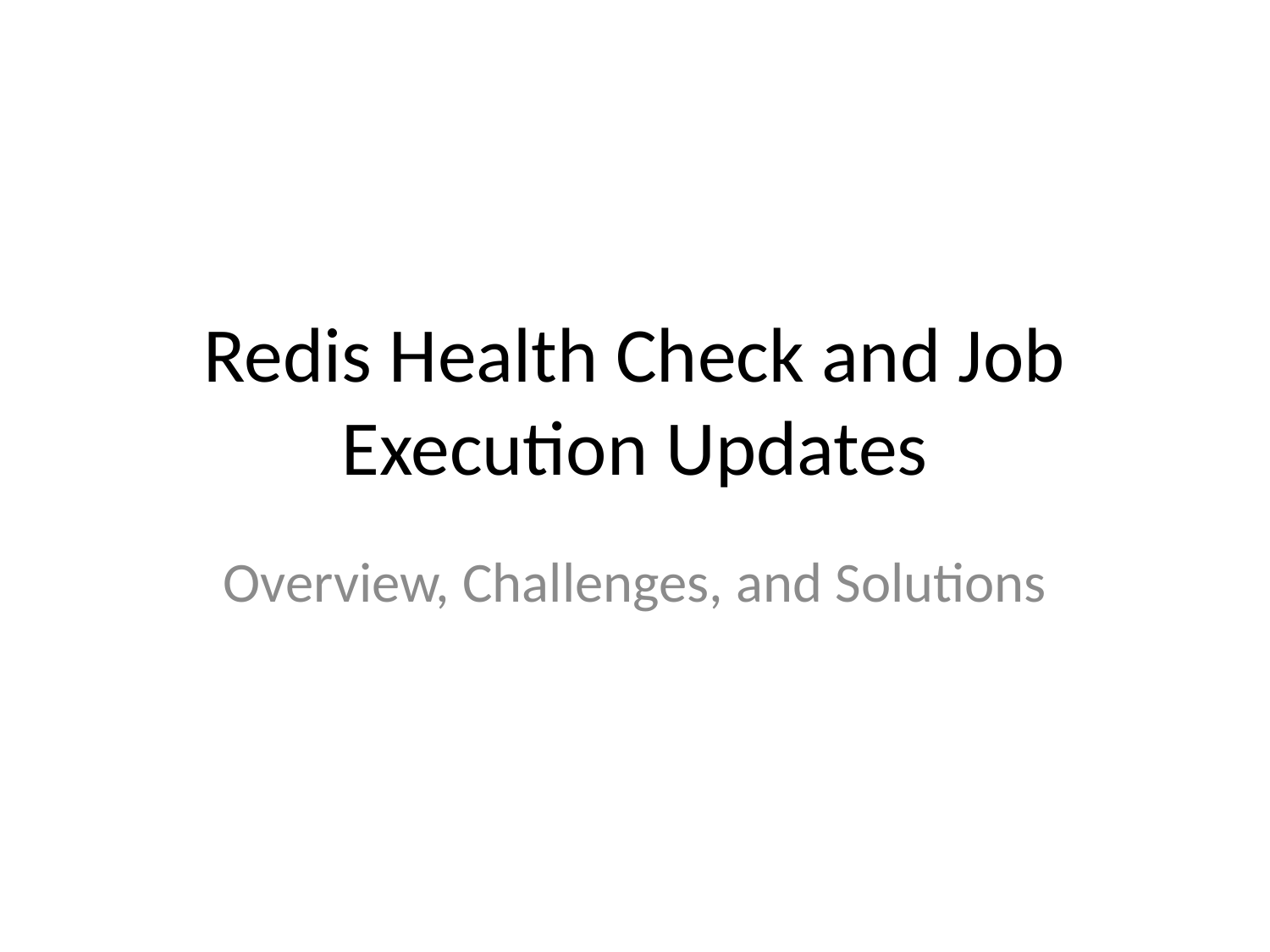

# Redis Health Check and Job Execution Updates
Overview, Challenges, and Solutions